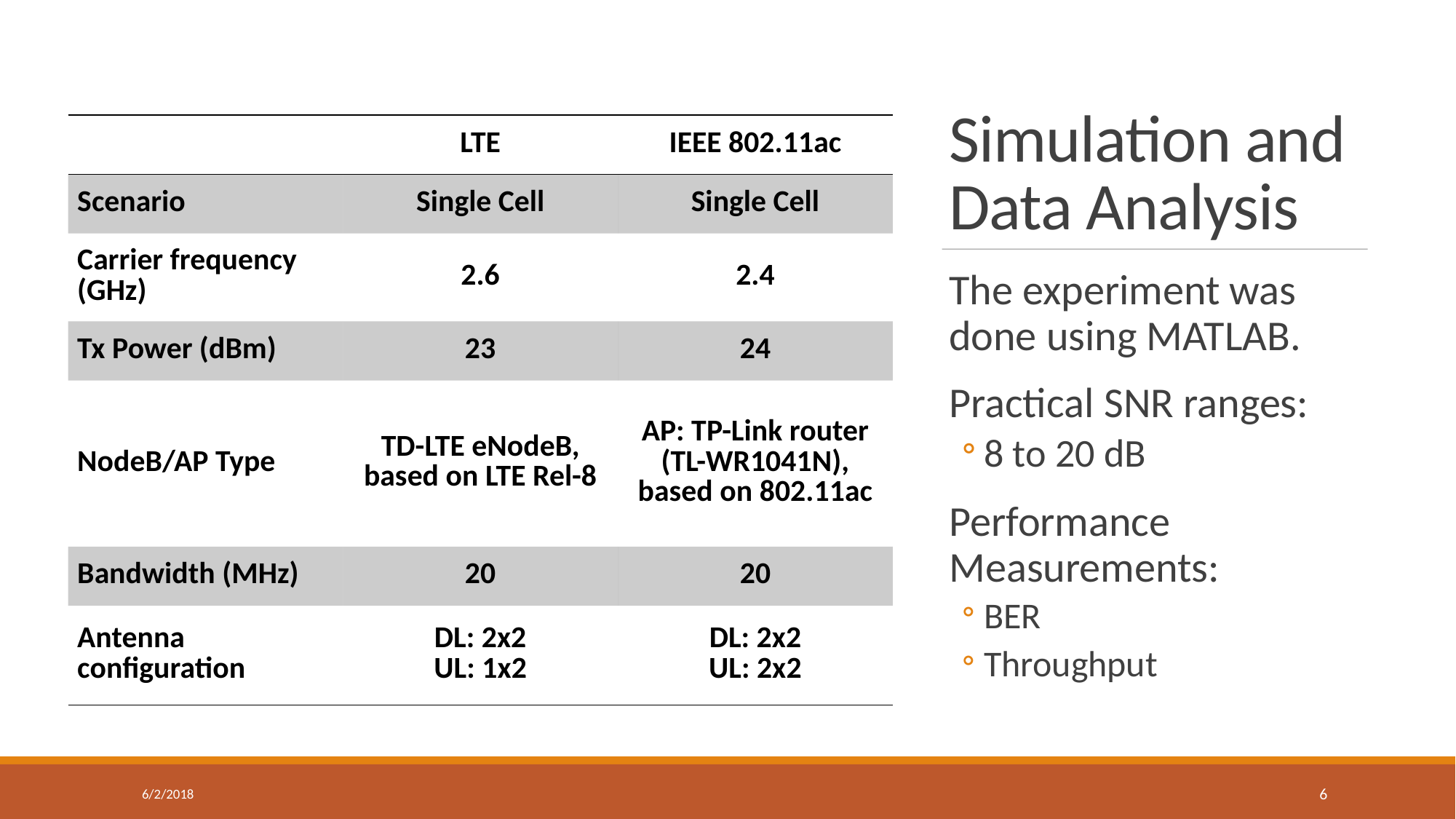

# Simulation and Data Analysis
|  | LTE | IEEE 802.11ac |
| --- | --- | --- |
| Scenario | Single Cell | Single Cell |
| Carrier frequency (GHz) | 2.6 | 2.4 |
| Tx Power (dBm) | 23 | 24 |
| NodeB/AP Type | TD-LTE eNodeB, based on LTE Rel-8 | AP: TP-Link router (TL-WR1041N), based on 802.11ac |
| Bandwidth (MHz) | 20 | 20 |
| Antenna configuration | DL: 2x2 UL: 1x2 | DL: 2x2 UL: 2x2 |
The experiment was done using MATLAB.
Practical SNR ranges:
8 to 20 dB
Performance Measurements:
BER
Throughput

6/2/2018
6